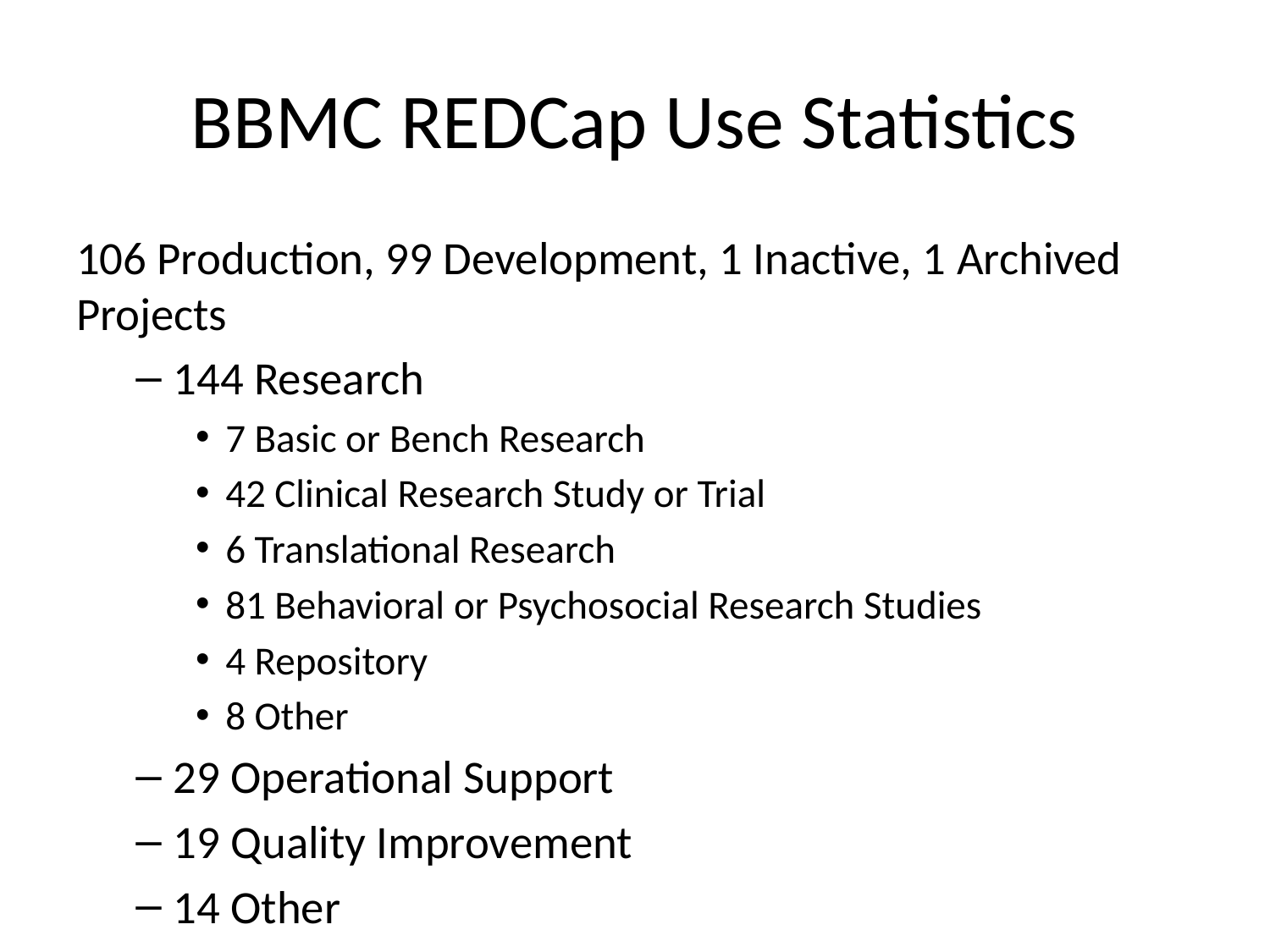

# BBMC REDCap Use Statistics
106 Production, 99 Development, 1 Inactive, 1 Archived Projects
144 Research
7 Basic or Bench Research
42 Clinical Research Study or Trial
6 Translational Research
81 Behavioral or Psychosocial Research Studies
4 Repository
8 Other
29 Operational Support
19 Quality Improvement
14 Other